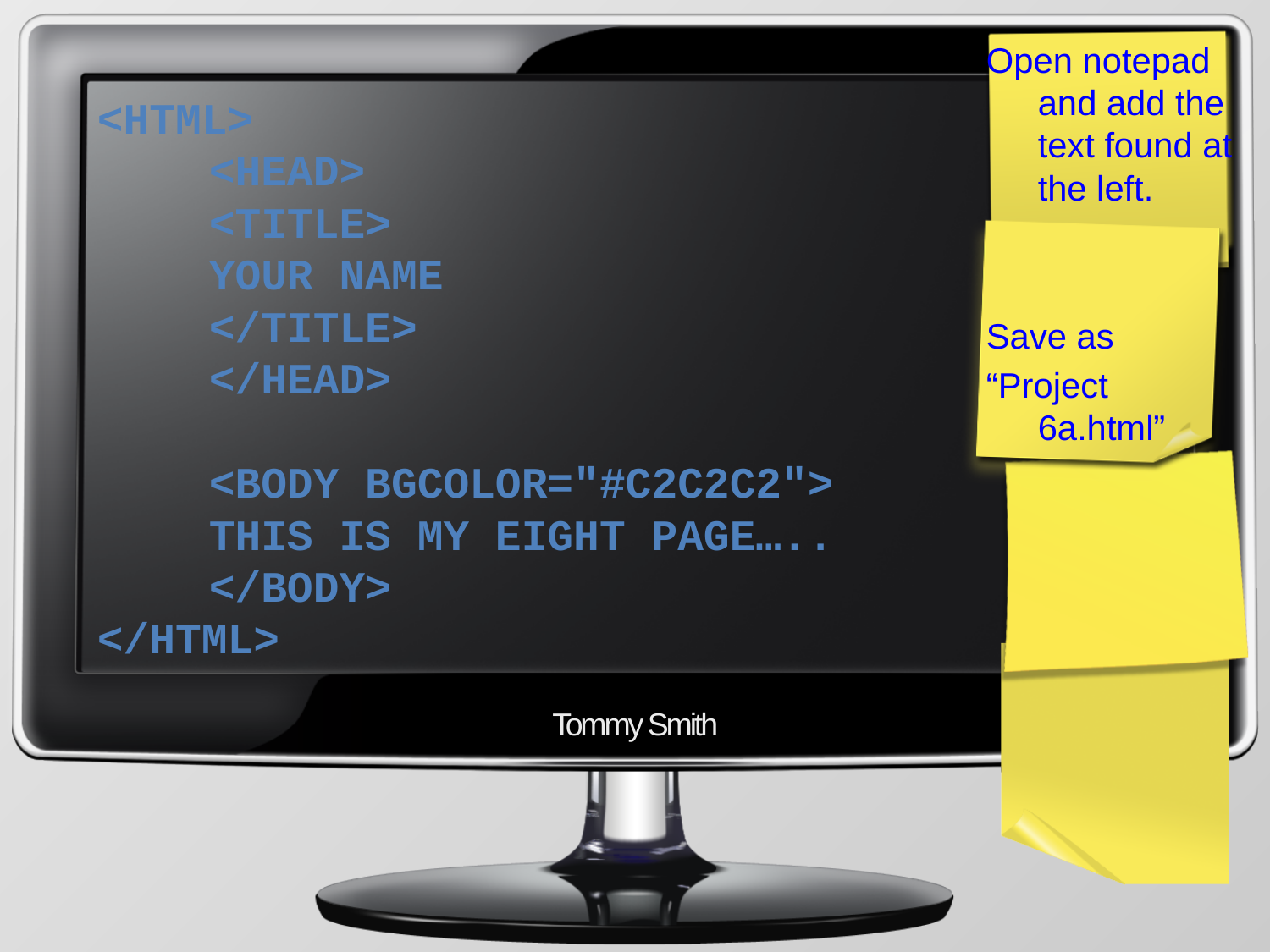

Open notepad and add the text found at the left.

Save as
“Project 6a.html”
#
<html>
	<head>
		<title>
			Your Name
		</title>
	</head>
	<body bgcolor="#c2c2c2">
		This is my eight page…..
	</body>
</html>